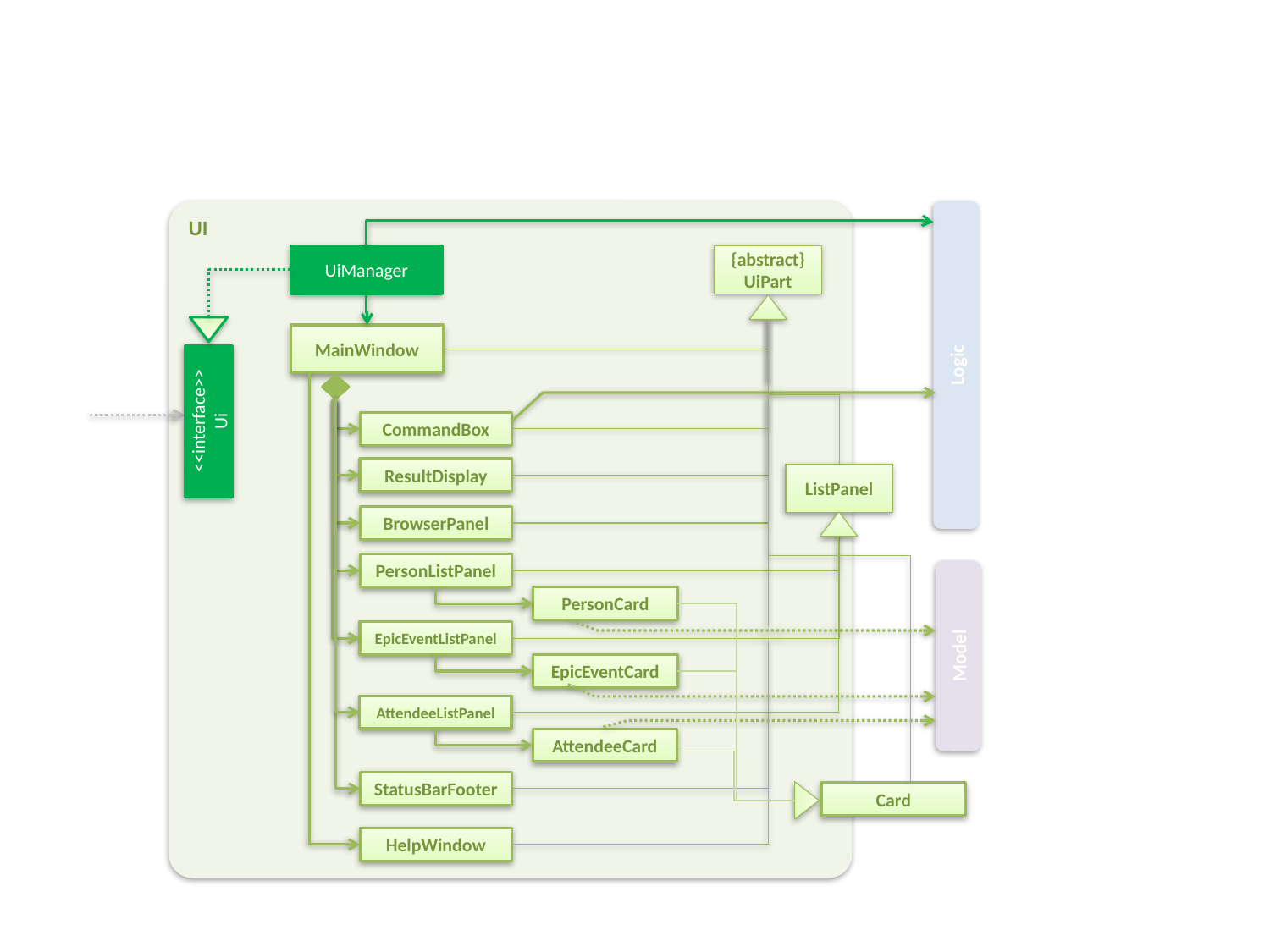

UI
UiManager
{abstract}
UiPart

MainWindow
Logic

<<interface>>
Ui
CommandBox
ResultDisplay
ListPanel
BrowserPanel

PersonListPanel
PersonCard

EpicEventListPanel

Model
EpicEventCard

AttendeeListPanel

AttendeeCard
StatusBarFooter
Card

HelpWindow